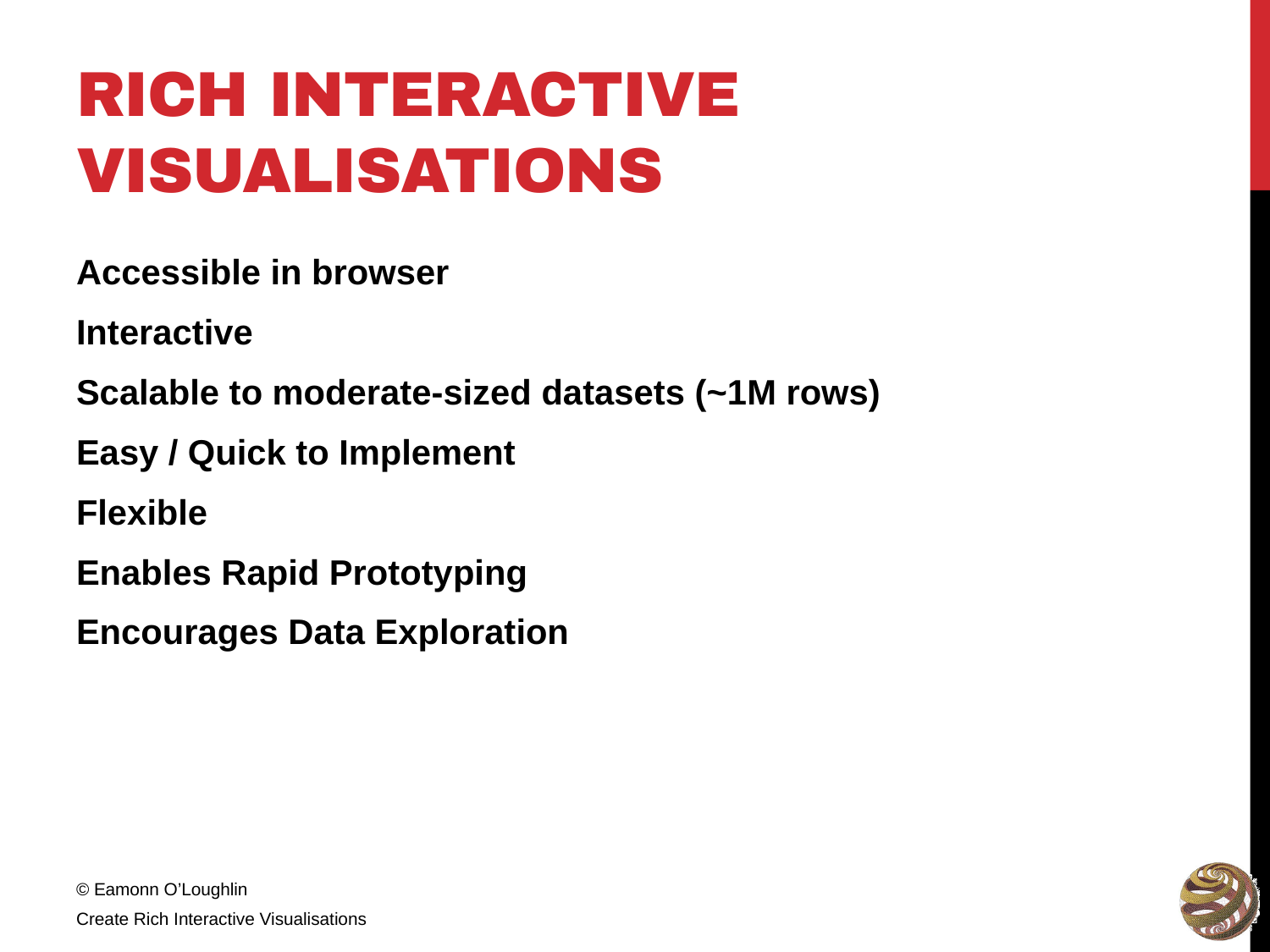

# Rich Interactive Visualisations
Accessible in browser
Interactive
Scalable to moderate-sized datasets (~1M rows)
Easy / Quick to Implement
Flexible
Enables Rapid Prototyping
Encourages Data Exploration

© Eamonn O’Loughlin
Create Rich Interactive Visualisations